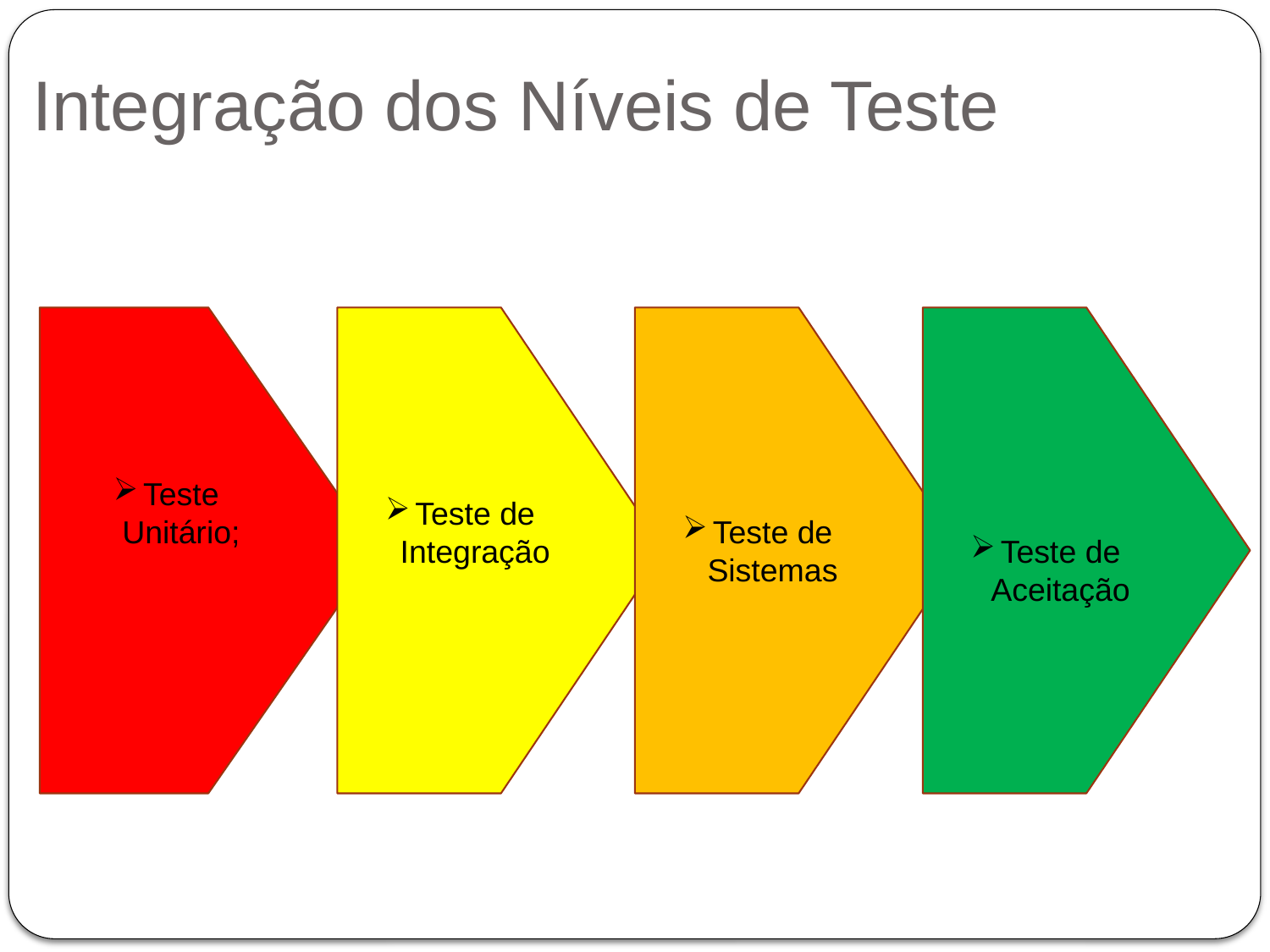

# Integração dos Níveis de Teste
Teste Unitário;

Teste de Integração

Teste de Sistemas

Teste de Aceitação